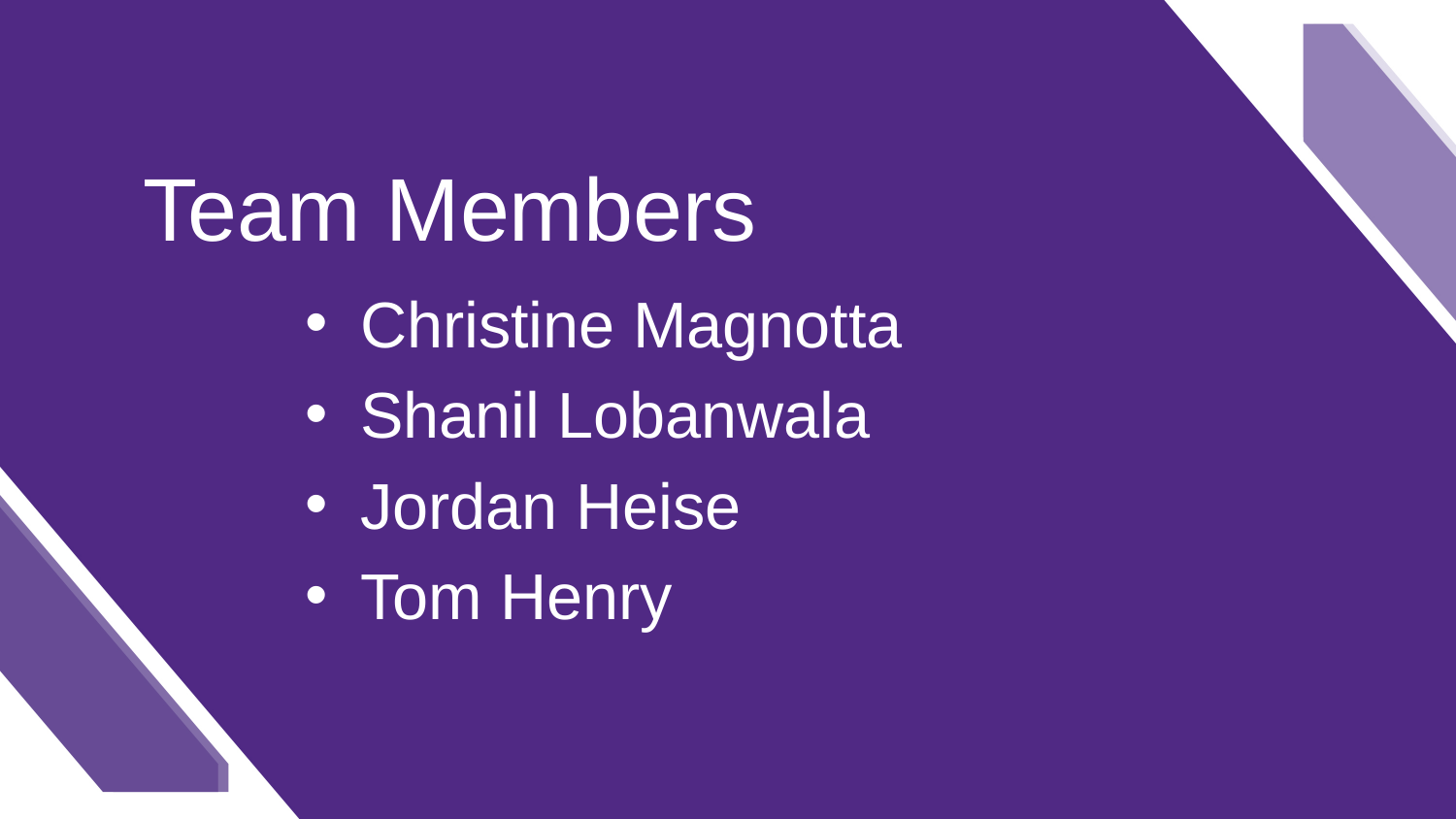

#
Team Members
Christine Magnotta
Shanil Lobanwala
Jordan Heise
Tom Henry